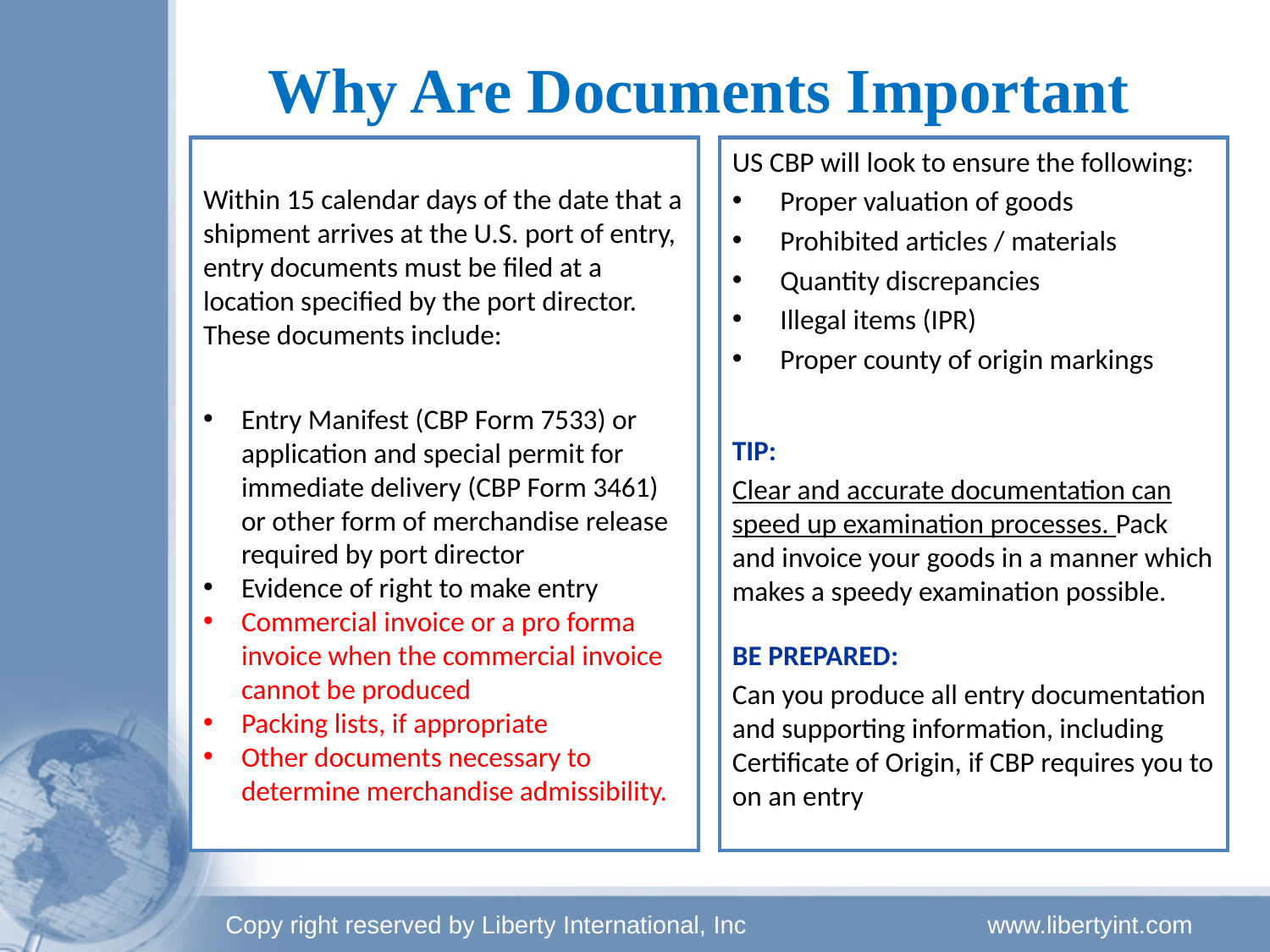

# Why Are Documents Important
Within 15 calendar days of the date that a shipment arrives at the U.S. port of entry, entry documents must be filed at a location specified by the port director.  These documents include:

Entry Manifest (CBP Form 7533) or application and special permit for immediate delivery (CBP Form 3461) or other form of merchandise release required by port director
Evidence of right to make entry
Commercial invoice or a pro forma invoice when the commercial invoice cannot be produced
Packing lists, if appropriate
Other documents necessary to determine merchandise admissibility.
US CBP will look to ensure the following:
Proper valuation of goods
Prohibited articles / materials
Quantity discrepancies
Illegal items (IPR)
Proper county of origin markings

TIP:
Clear and accurate documentation can speed up examination processes. Pack and invoice your goods in a manner which makes a speedy examination possible.

Be Prepared:
Can you produce all entry documentation and supporting information, including Certificate of Origin, if CBP requires you to on an entry
Copy right reserved by Liberty International, Inc		www.libertyint.com